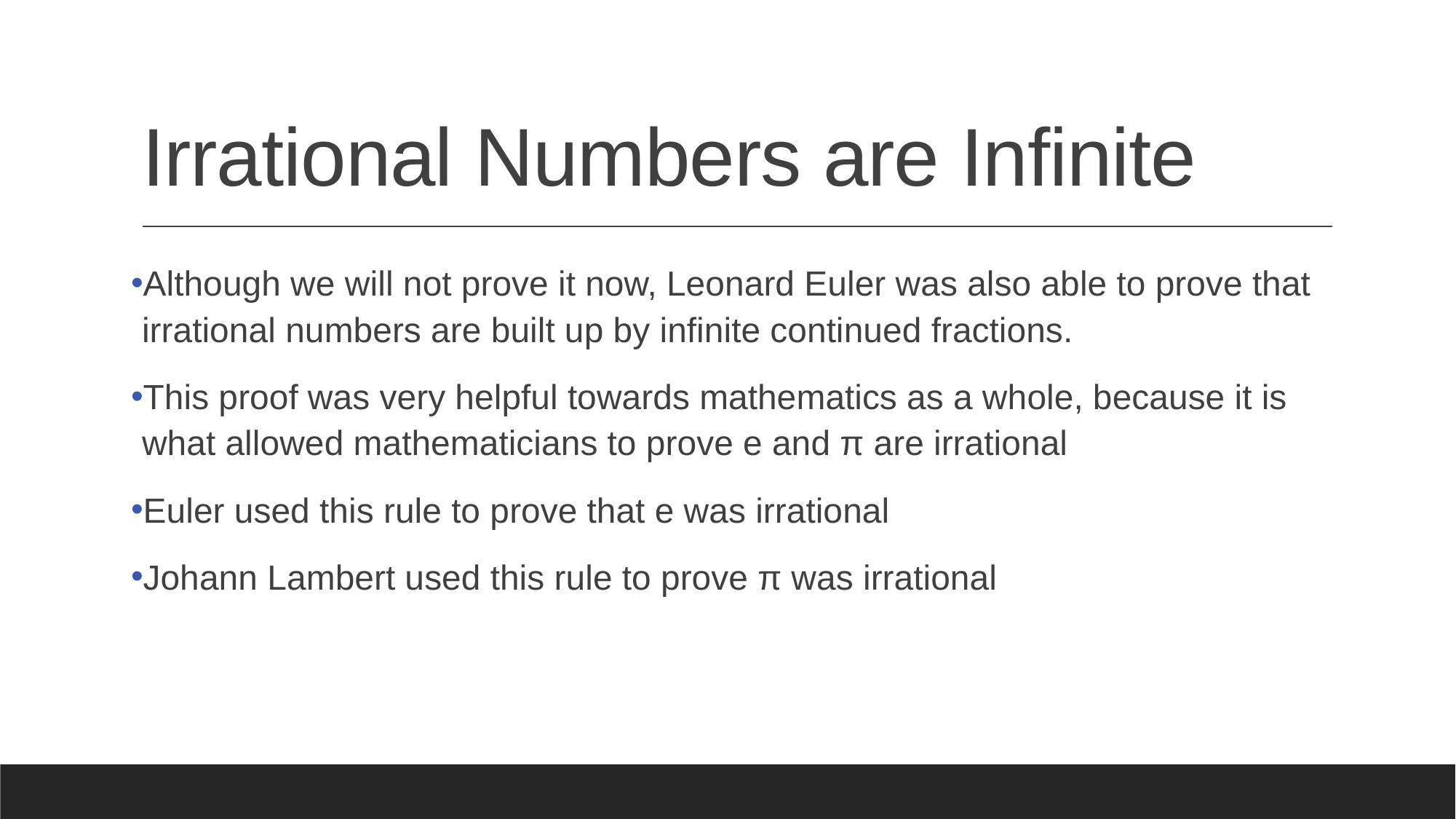

# Irrational Numbers are Infinite
Although we will not prove it now, Leonard Euler was also able to prove that irrational numbers are built up by infinite continued fractions.
This proof was very helpful towards mathematics as a whole, because it is what allowed mathematicians to prove e and π are irrational
Euler used this rule to prove that e was irrational
Johann Lambert used this rule to prove π was irrational